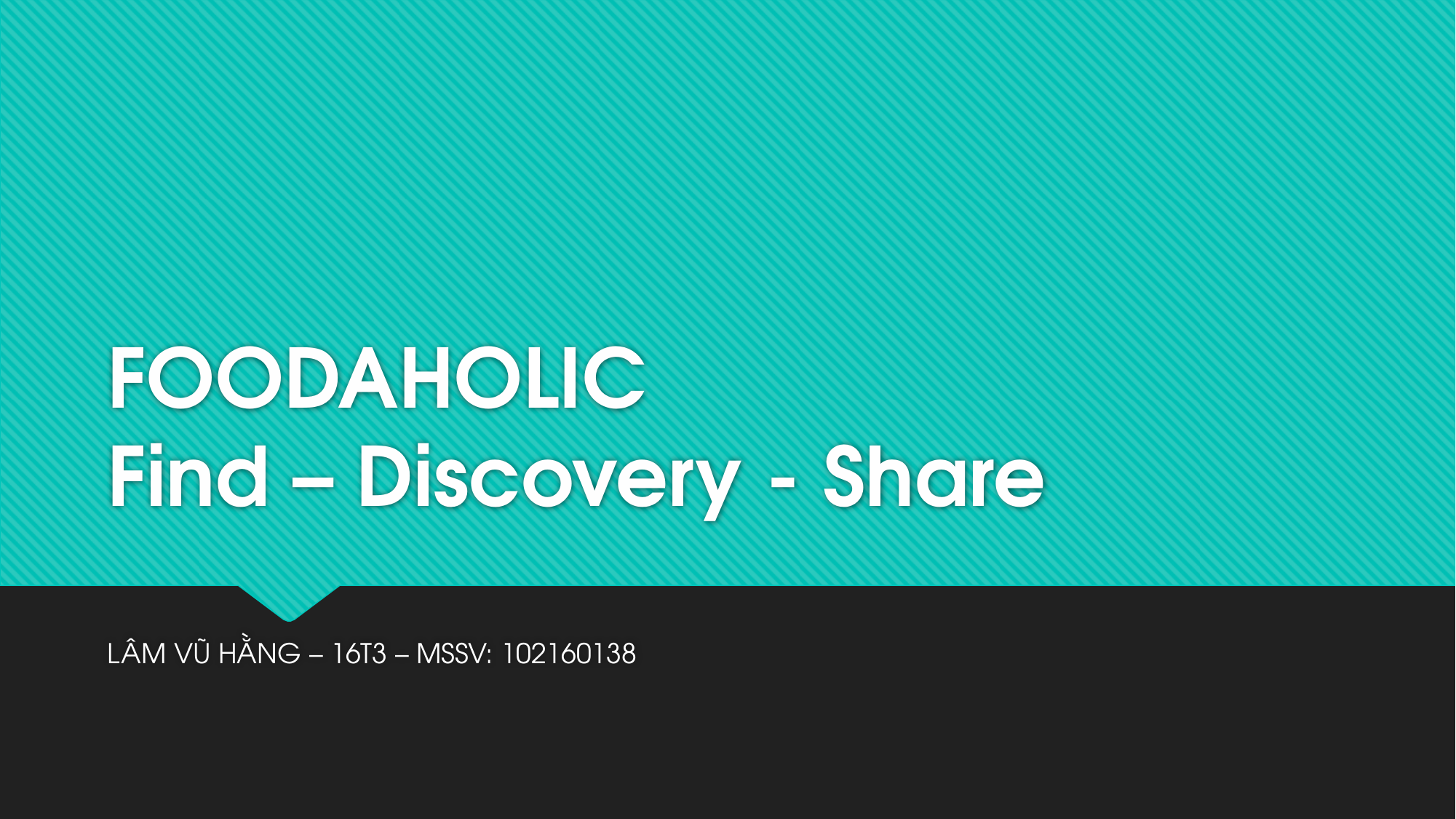

# FOODAHOLIC Find – Discovery - Share
LÂM VŨ HẰNG – 16T3 – MSSV: 102160138